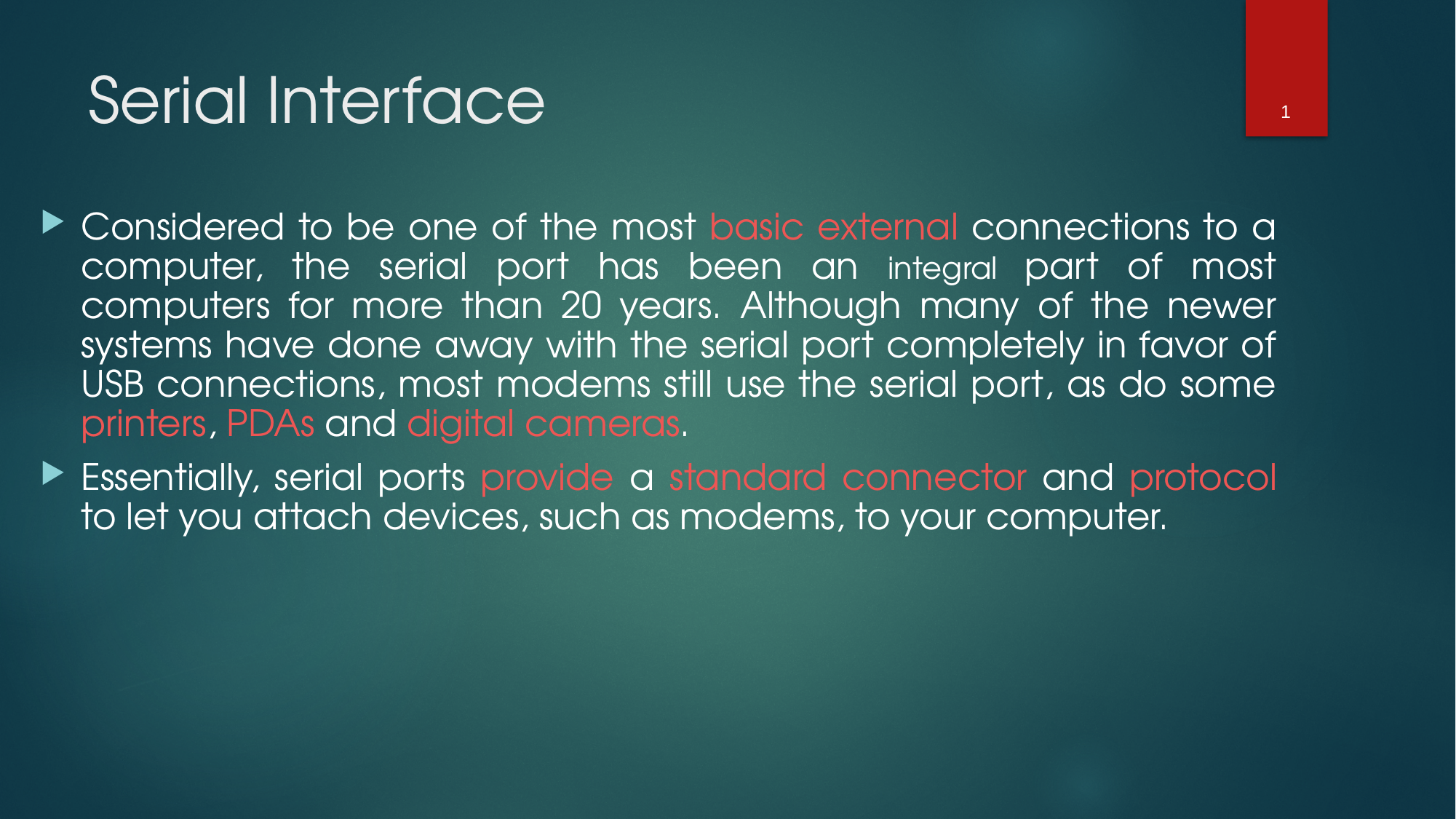

1
# Serial Interface
Considered to be one of the most basic external connections to a computer, the serial port has been an integral part of most computers for more than 20 years. Although many of the newer systems have done away with the serial port completely in favor of USB connections, most modems still use the serial port, as do some printers, PDAs and digital cameras.
Essentially, serial ports provide a standard connector and protocol to let you attach devices, such as modems, to your computer.